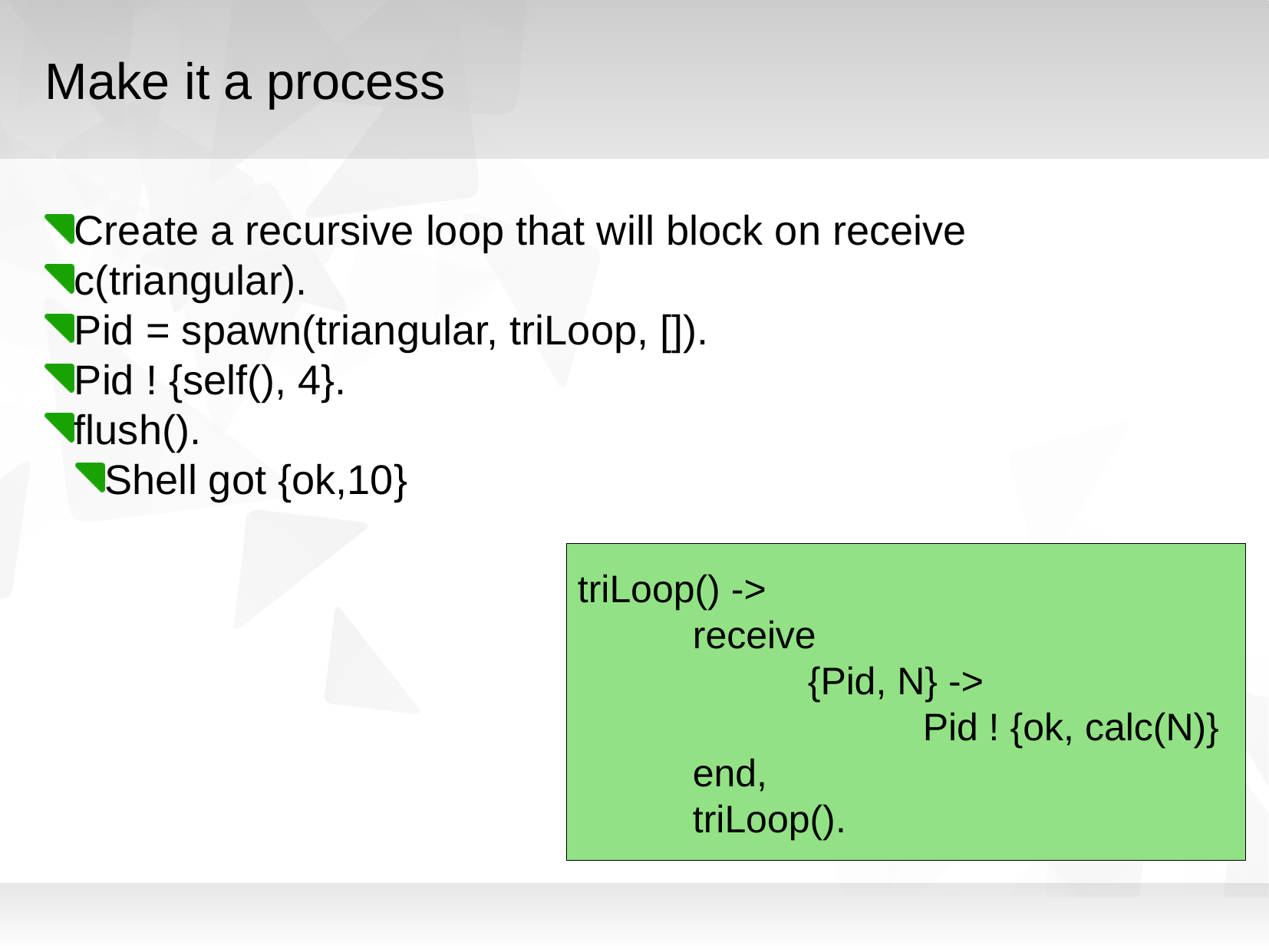

Make it a process
Create a recursive loop that will block on receive
c(triangular).
Pid = spawn(triangular, triLoop, []).
Pid ! {self(), 4}.
flush().
Shell got {ok,10}
triLoop() ->
	receive
		{Pid, N} ->
			Pid ! {ok, calc(N)}
	end,
	triLoop().